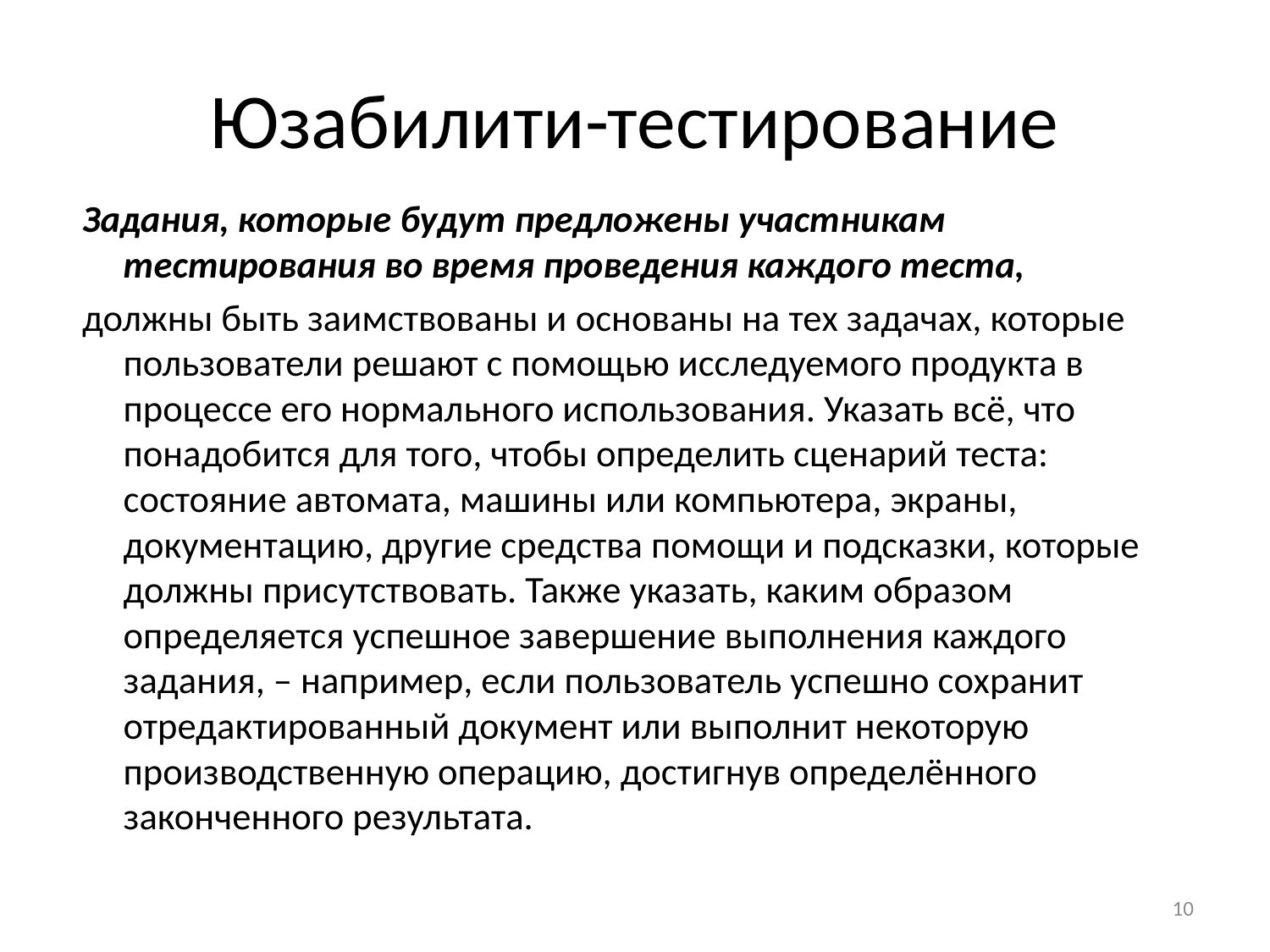

# Юзабилити-тестирование
Задания, которые будут предложены участникам тестирования во время проведения каждого теста,
должны быть заимствованы и основаны на тех задачах, которые пользователи решают с помощью исследуемого продукта в процессе его нормального использования. Указать всё, что понадобится для того, чтобы определить сценарий теста: состояние автомата, машины или компьютера, экраны, документацию, другие средства помощи и подсказки, которые должны присутствовать. Также указать, каким образом определяется успешное завершение выполнения каждого задания, – например, если пользователь успешно сохранит отредактированный документ или выполнит некоторую производственную операцию, достигнув определённого законченного результата.
10